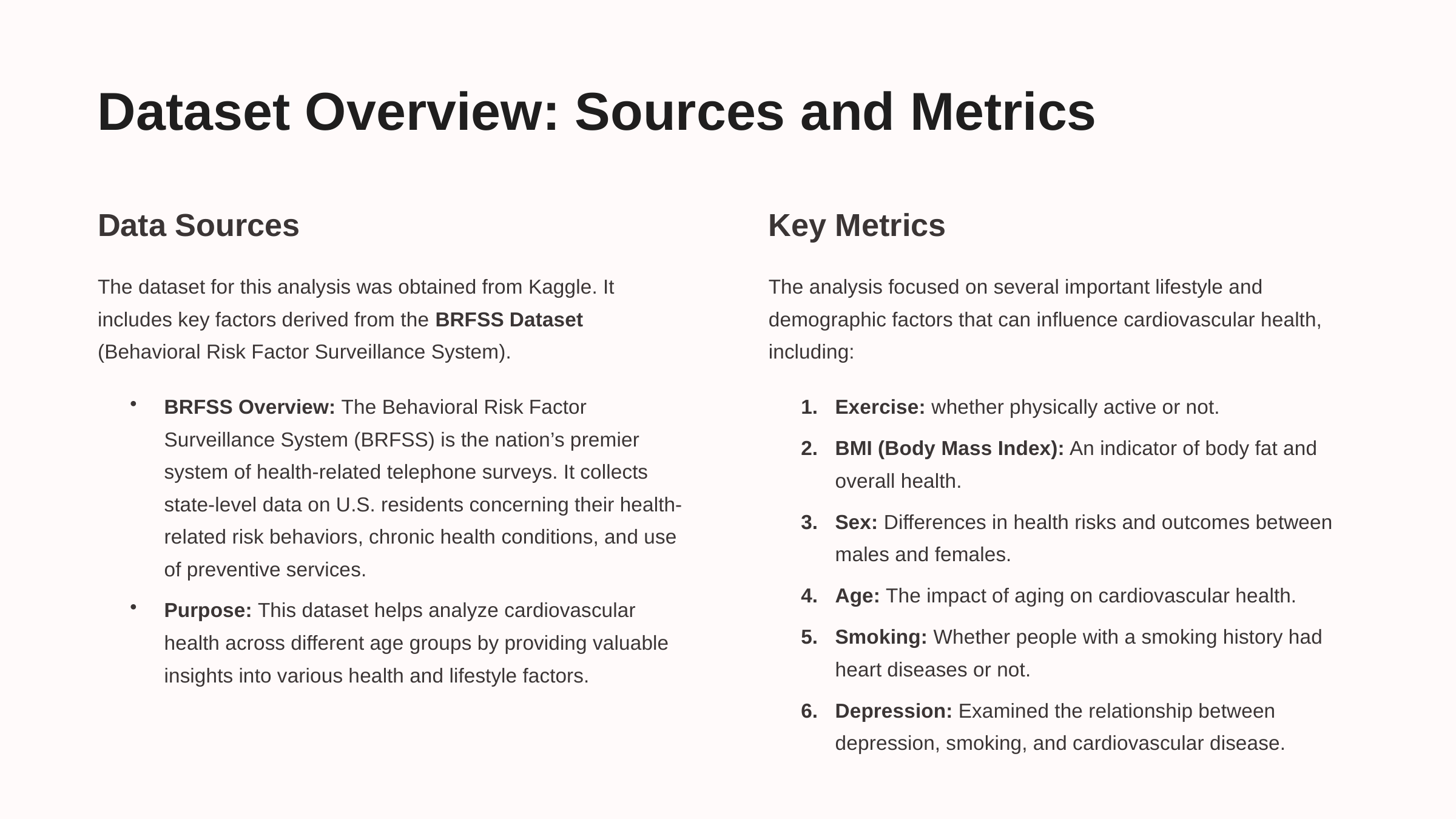

Dataset Overview: Sources and Metrics
Data Sources
Key Metrics
The dataset for this analysis was obtained from Kaggle. It includes key factors derived from the BRFSS Dataset (Behavioral Risk Factor Surveillance System).
The analysis focused on several important lifestyle and demographic factors that can influence cardiovascular health, including:
BRFSS Overview: The Behavioral Risk Factor Surveillance System (BRFSS) is the nation’s premier system of health-related telephone surveys. It collects state-level data on U.S. residents concerning their health-related risk behaviors, chronic health conditions, and use of preventive services.
Exercise: whether physically active or not.
BMI (Body Mass Index): An indicator of body fat and overall health.
Sex: Differences in health risks and outcomes between males and females.
Age: The impact of aging on cardiovascular health.
Purpose: This dataset helps analyze cardiovascular health across different age groups by providing valuable insights into various health and lifestyle factors.
Smoking: Whether people with a smoking history had heart diseases or not.
Depression: Examined the relationship between depression, smoking, and cardiovascular disease.